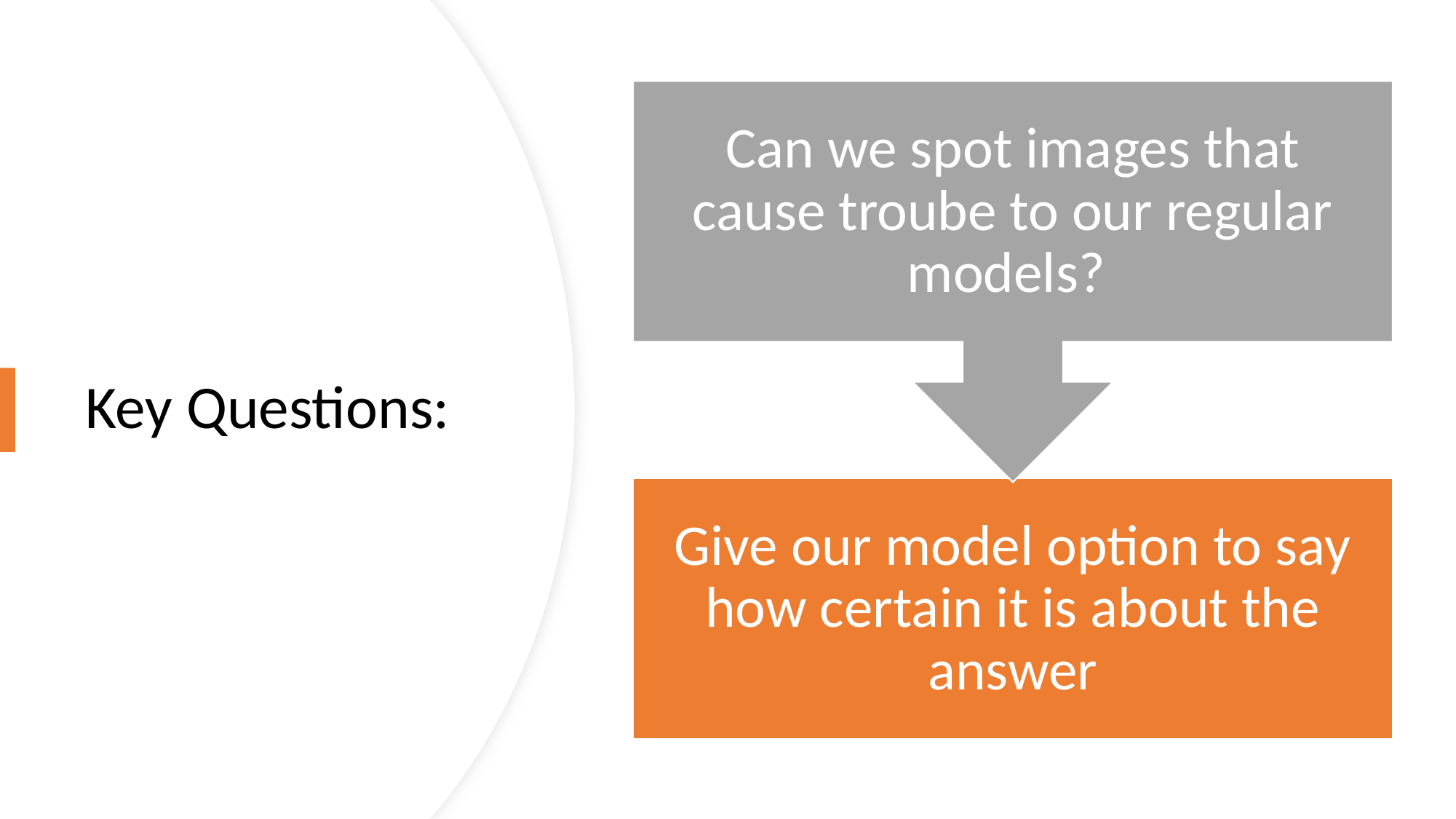

Give our model option to say how certain it is about the answer
Can we spot images that cause troube to our regular models?
# Key Questions: